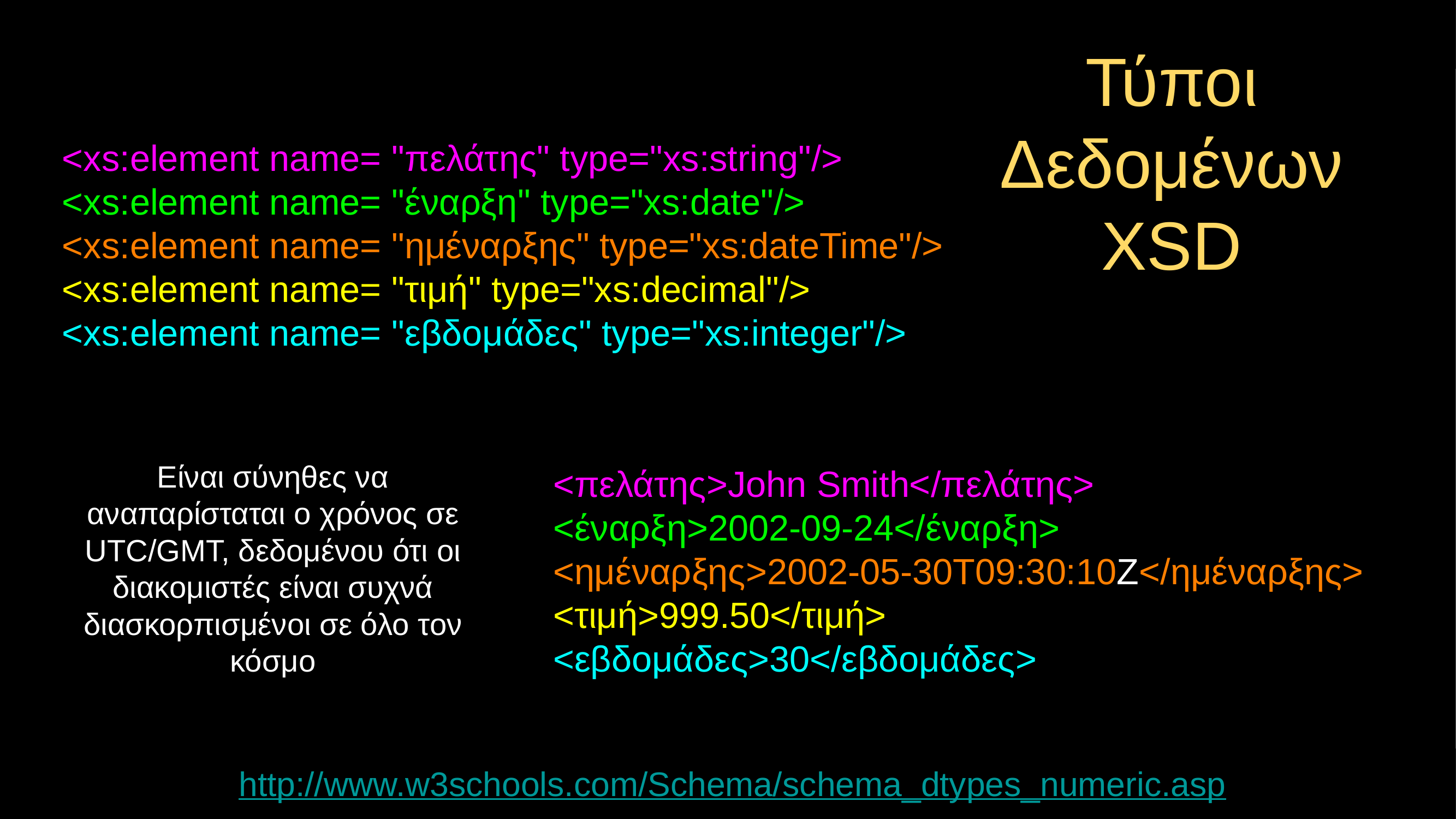

# Τύποι ΔεδομένωνXSD
<xs:element name= "πελάτης" type="xs:string"/>
<xs:element name= "έναρξη" type="xs:date"/>
<xs:element name= "ημέναρξης" type="xs:dateTime"/>
<xs:element name= "τιμή" type="xs:decimal"/>
<xs:element name= "εβδομάδες" type="xs:integer"/>
<πελάτης>John Smith</πελάτης>
<έναρξη>2002-09-24</έναρξη>
<ημέναρξης>2002-05-30T09:30:10Z</ημέναρξης>
<τιμή>999.50</τιμή>
<εβδομάδες>30</εβδομάδες>

Είναι σύνηθες να αναπαρίσταται ο χρόνος σε UTC/GMT, δεδομένου ότι οι διακομιστές είναι συχνά διασκορπισμένοι σε όλο τον κόσμο
http://www.w3schools.com/Schema/schema_dtypes_numeric.asp